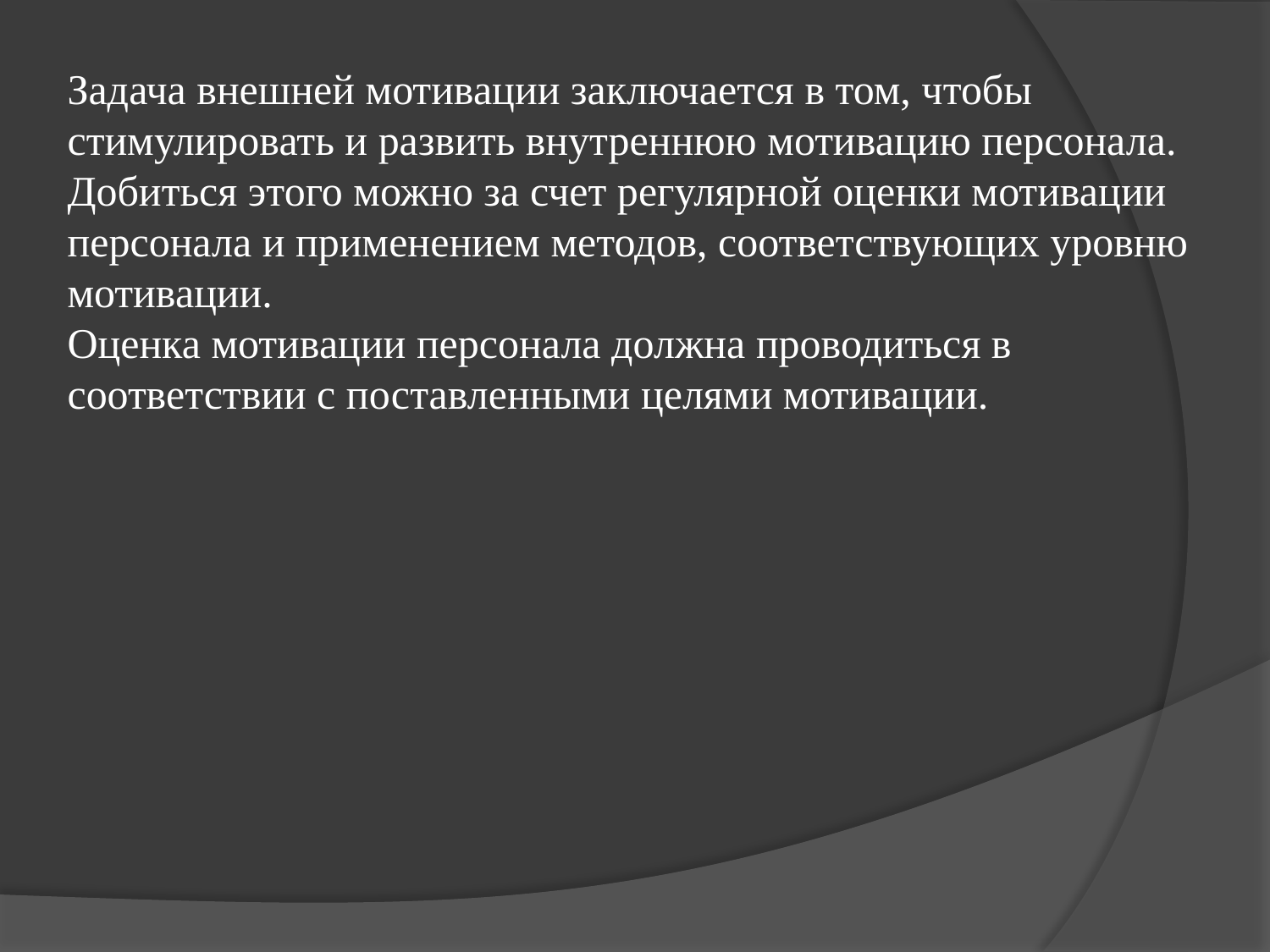

Задача внешней мотивации заключается в том, чтобы стимулировать и развить внутреннюю мотивацию персонала. Добиться этого можно за счет регулярной оценки мотивации персонала и применением методов, соответствующих уровню мотивации.
Оценка мотивации персонала должна проводиться в соответствии с поставленными целями мотивации.